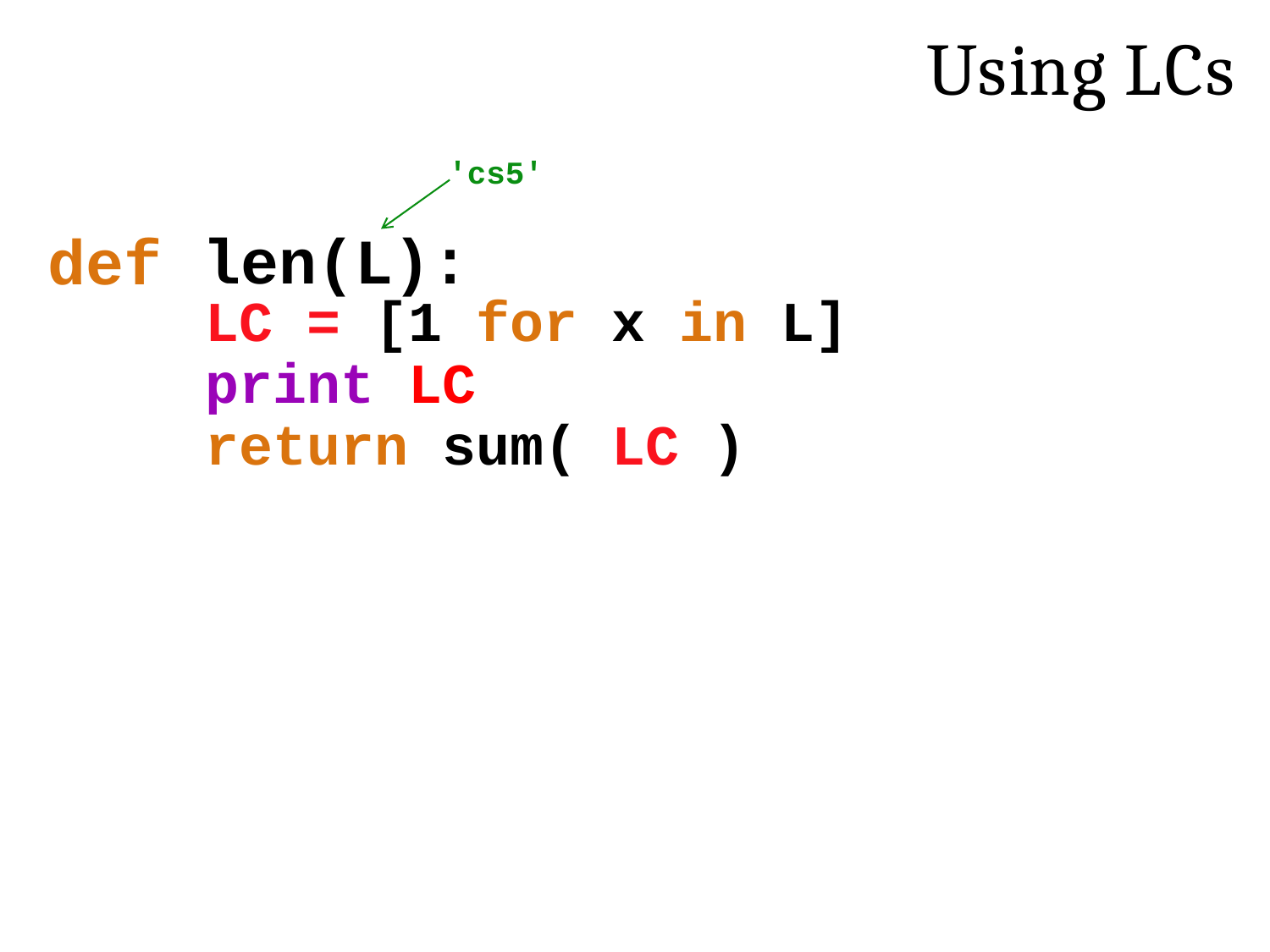

Using LCs
'cs5'
def
len(L):
LC = [1 for x in L]
print LC
return sum( LC )